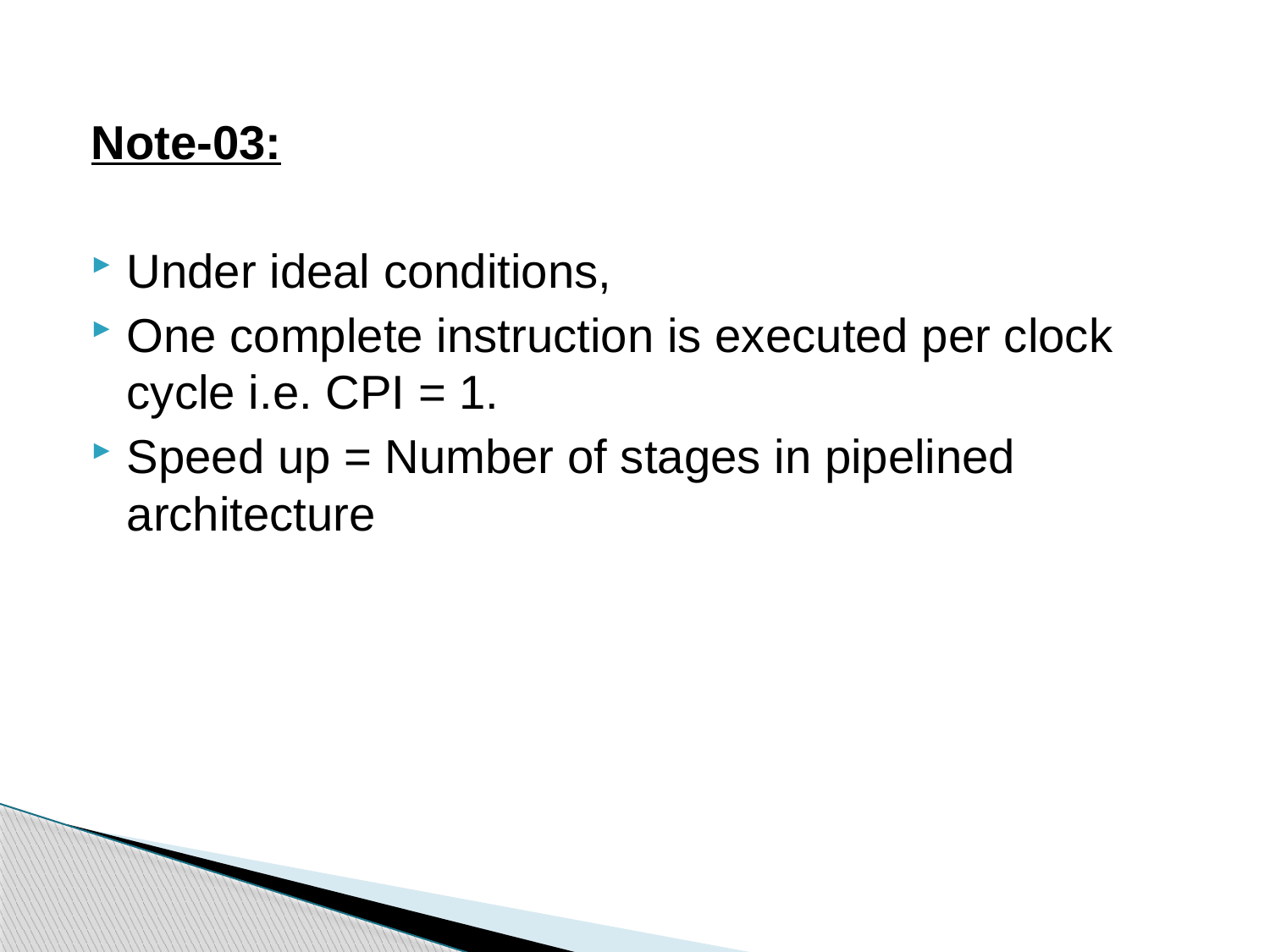

Note-03:

Under ideal conditions,
One complete instruction is executed per clock cycle i.e. CPI = 1.
Speed up = Number of stages in pipelined architecture